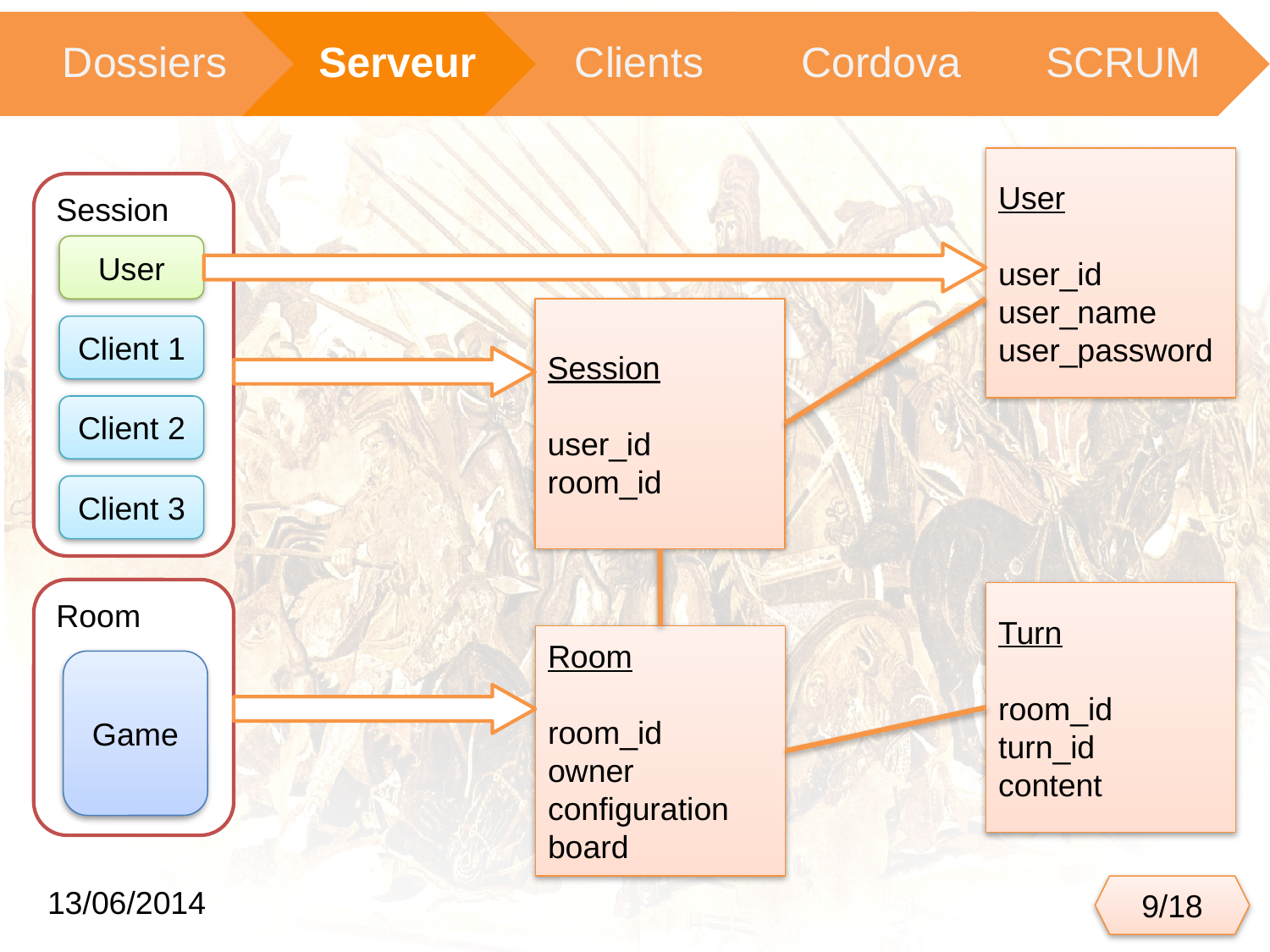

User

user_id
user_name
user_password
Session
User

Session

user_id
room_id
Client 1

Client 2
Client 3
Room
Turn

room_id
turn_id
content
Room

room_id
owner
configuration
board
Game